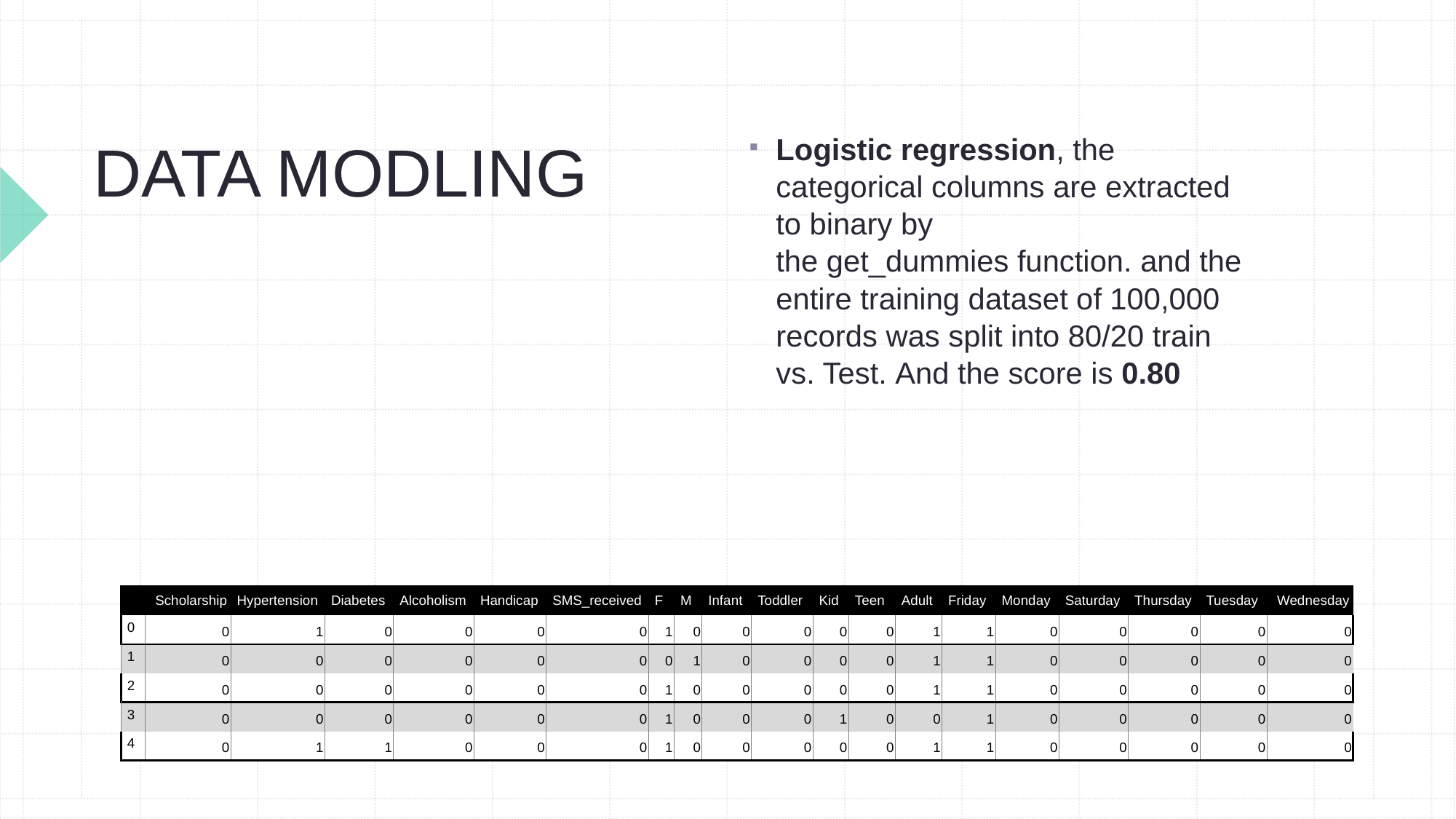

# DATA MODLING
Logistic regression, the categorical columns are extracted to binary by the get_dummies function. and the entire training dataset of 100,000 records was split into 80/20 train vs. Test. And the score is 0.80
|  | Scholarship | Hypertension | Diabetes | Alcoholism | Handicap | SMS\_received | F | M | Infant | Toddler | Kid | Teen | Adult | Friday | Monday | Saturday | Thursday | Tuesday | Wednesday |
| --- | --- | --- | --- | --- | --- | --- | --- | --- | --- | --- | --- | --- | --- | --- | --- | --- | --- | --- | --- |
| 0 | 0 | 1 | 0 | 0 | 0 | 0 | 1 | 0 | 0 | 0 | 0 | 0 | 1 | 1 | 0 | 0 | 0 | 0 | 0 |
| 1 | 0 | 0 | 0 | 0 | 0 | 0 | 0 | 1 | 0 | 0 | 0 | 0 | 1 | 1 | 0 | 0 | 0 | 0 | 0 |
| 2 | 0 | 0 | 0 | 0 | 0 | 0 | 1 | 0 | 0 | 0 | 0 | 0 | 1 | 1 | 0 | 0 | 0 | 0 | 0 |
| 3 | 0 | 0 | 0 | 0 | 0 | 0 | 1 | 0 | 0 | 0 | 1 | 0 | 0 | 1 | 0 | 0 | 0 | 0 | 0 |
| 4 | 0 | 1 | 1 | 0 | 0 | 0 | 1 | 0 | 0 | 0 | 0 | 0 | 1 | 1 | 0 | 0 | 0 | 0 | 0 |